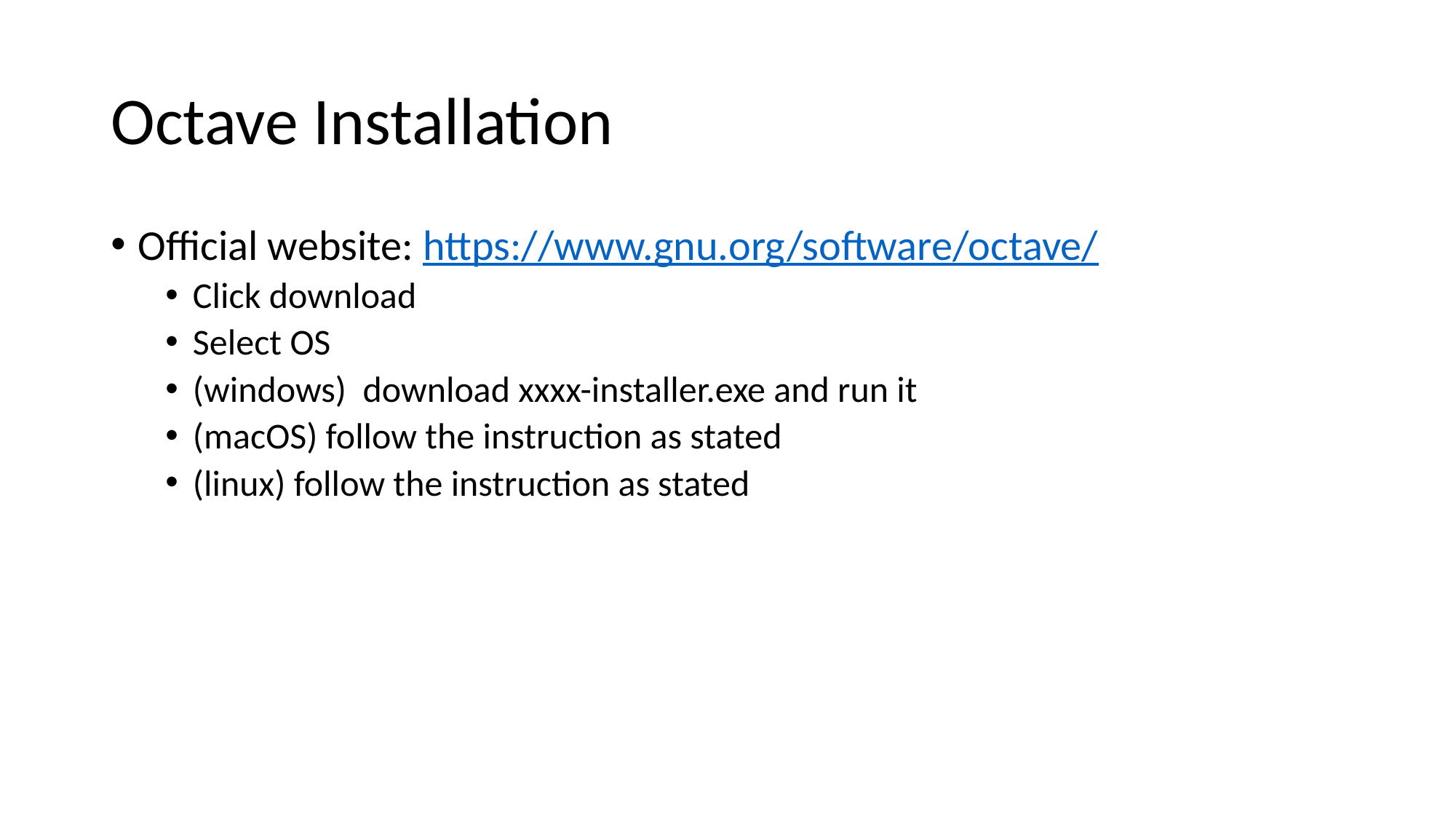

# Octave Installation
Official website: https://www.gnu.org/software/octave/
Click download
Select OS
(windows)  download xxxx-installer.exe and run it
(macOS) follow the instruction as stated
(linux) follow the instruction as stated